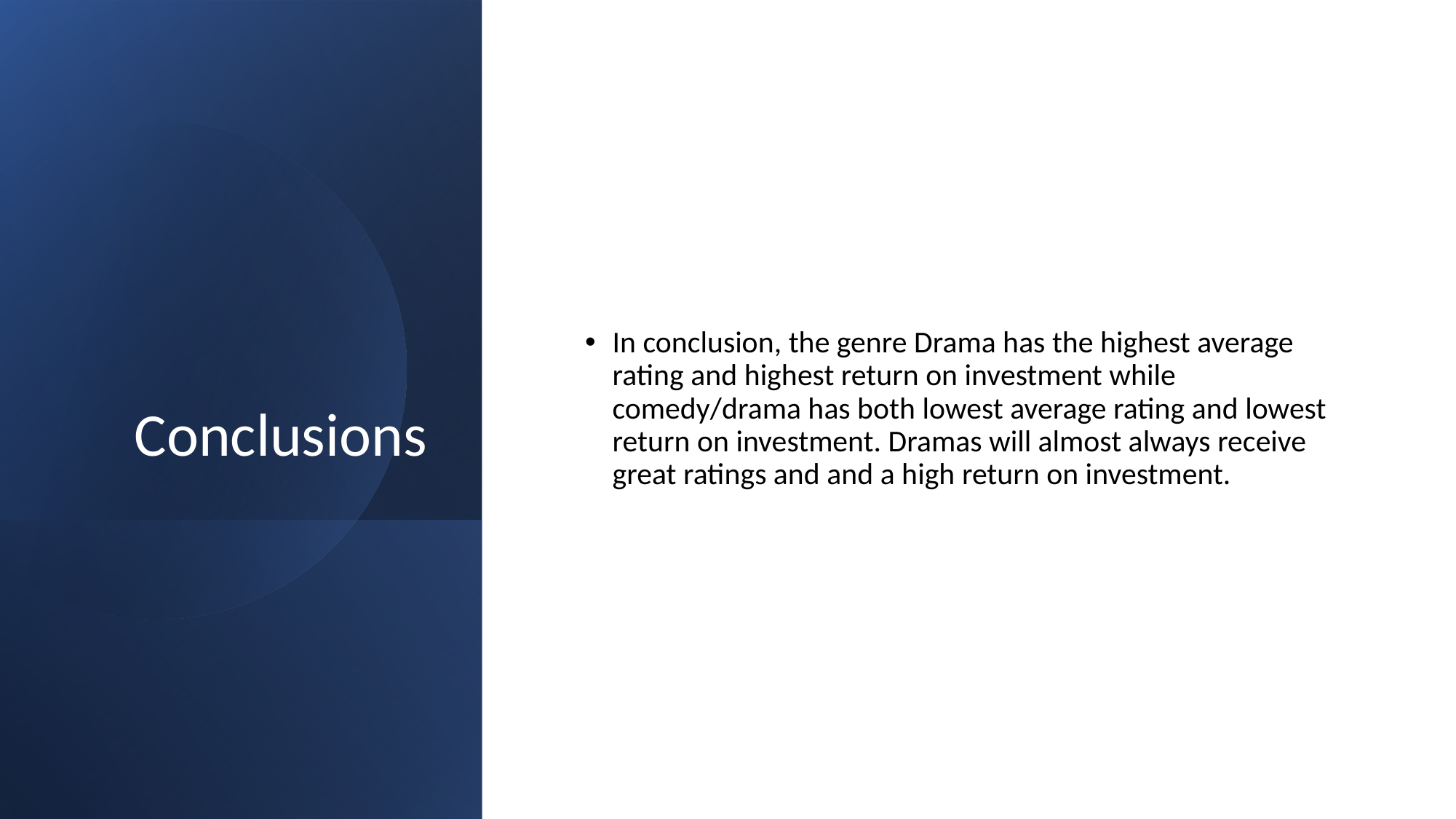

# Conclusions
In conclusion, the genre Drama has the highest average rating and highest return on investment while comedy/drama has both lowest average rating and lowest return on investment. Dramas will almost always receive great ratings and and a high return on investment.